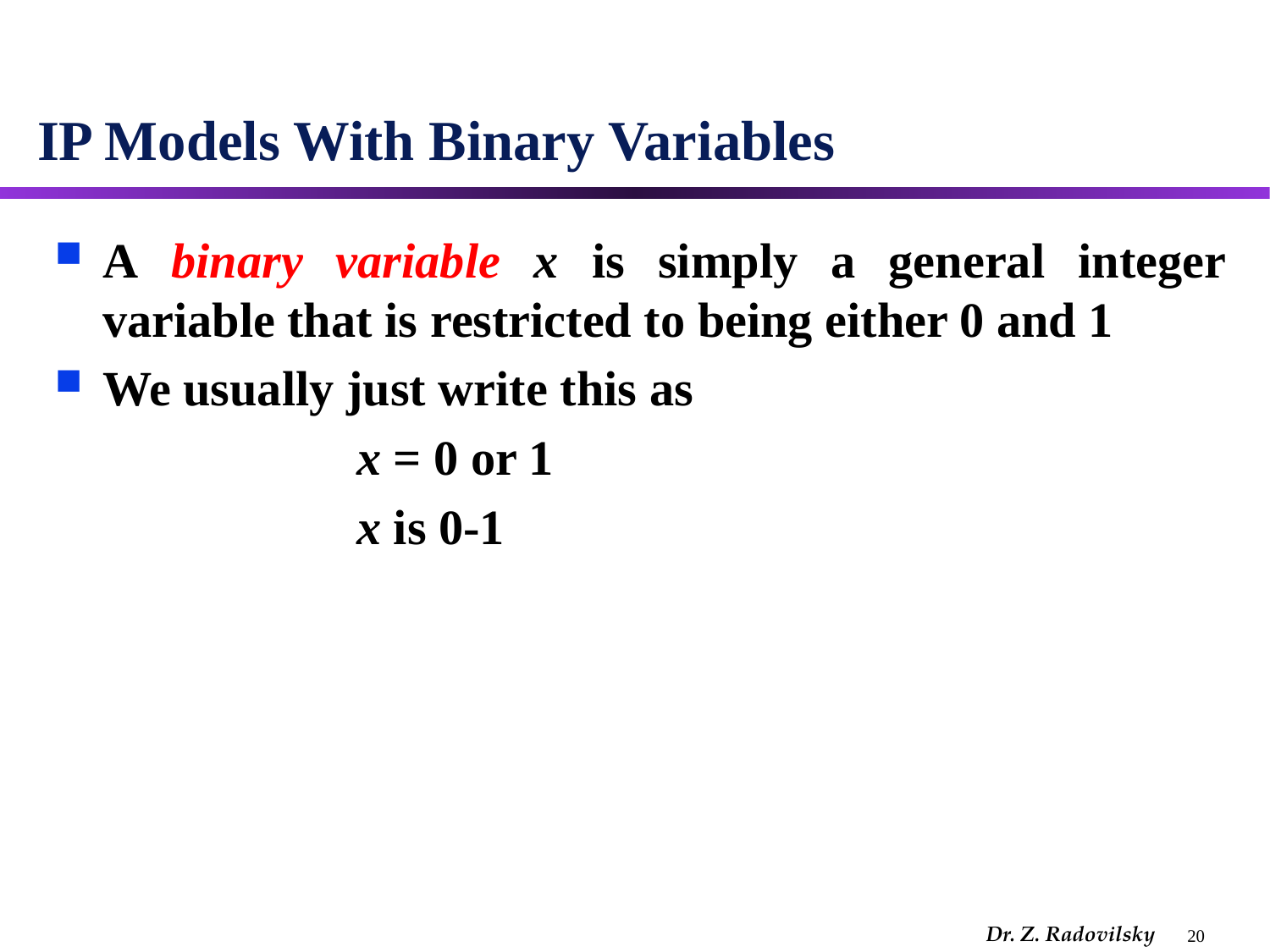

# IP Models With Binary Variables
A binary variable x is simply a general integer variable that is restricted to being either 0 and 1
We usually just write this as
			x = 0 or 1
			x is 0-1